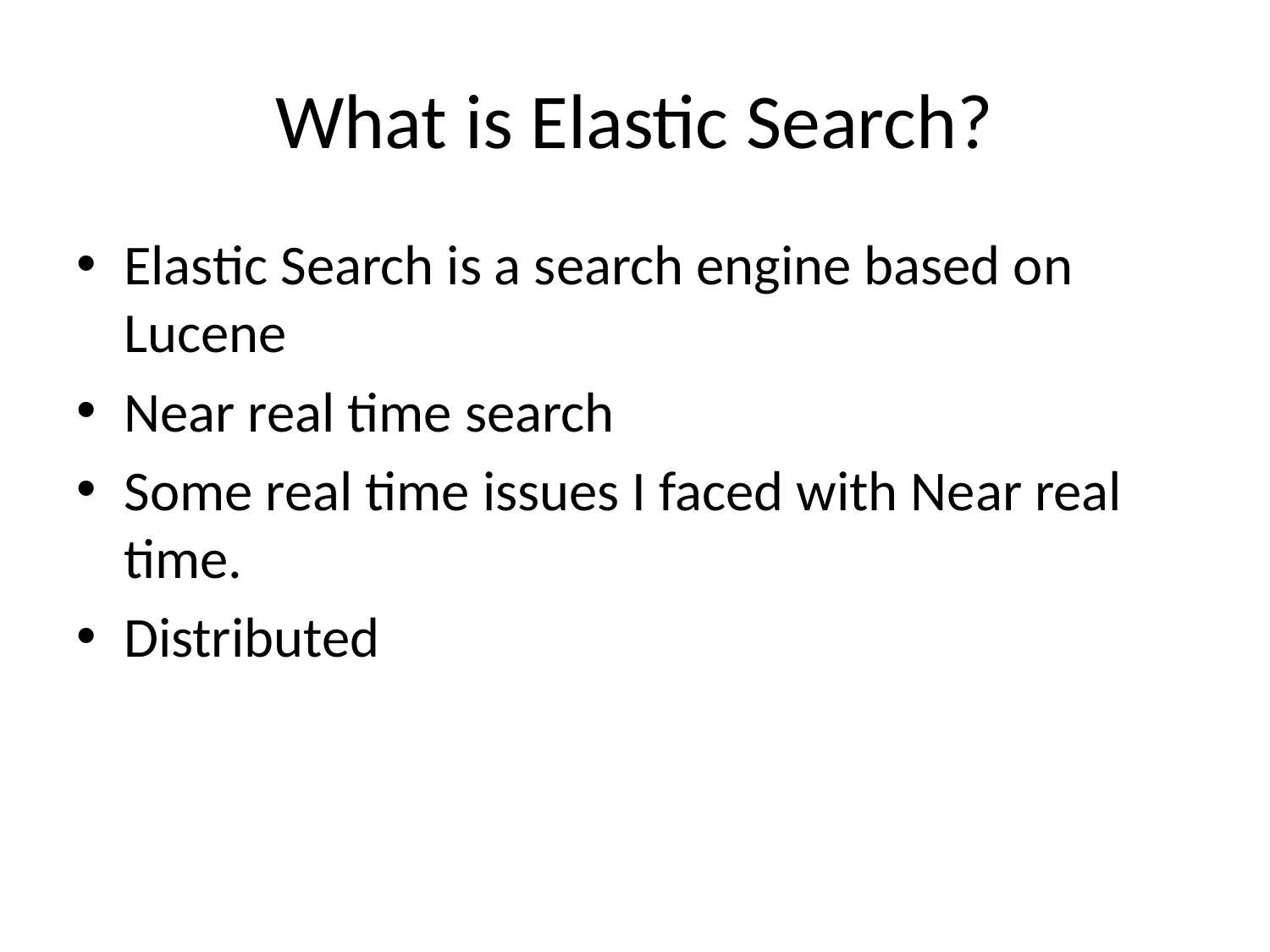

# What is Elastic Search?
Elastic Search is a search engine based on Lucene
Near real time search
Some real time issues I faced with Near real time.
Distributed